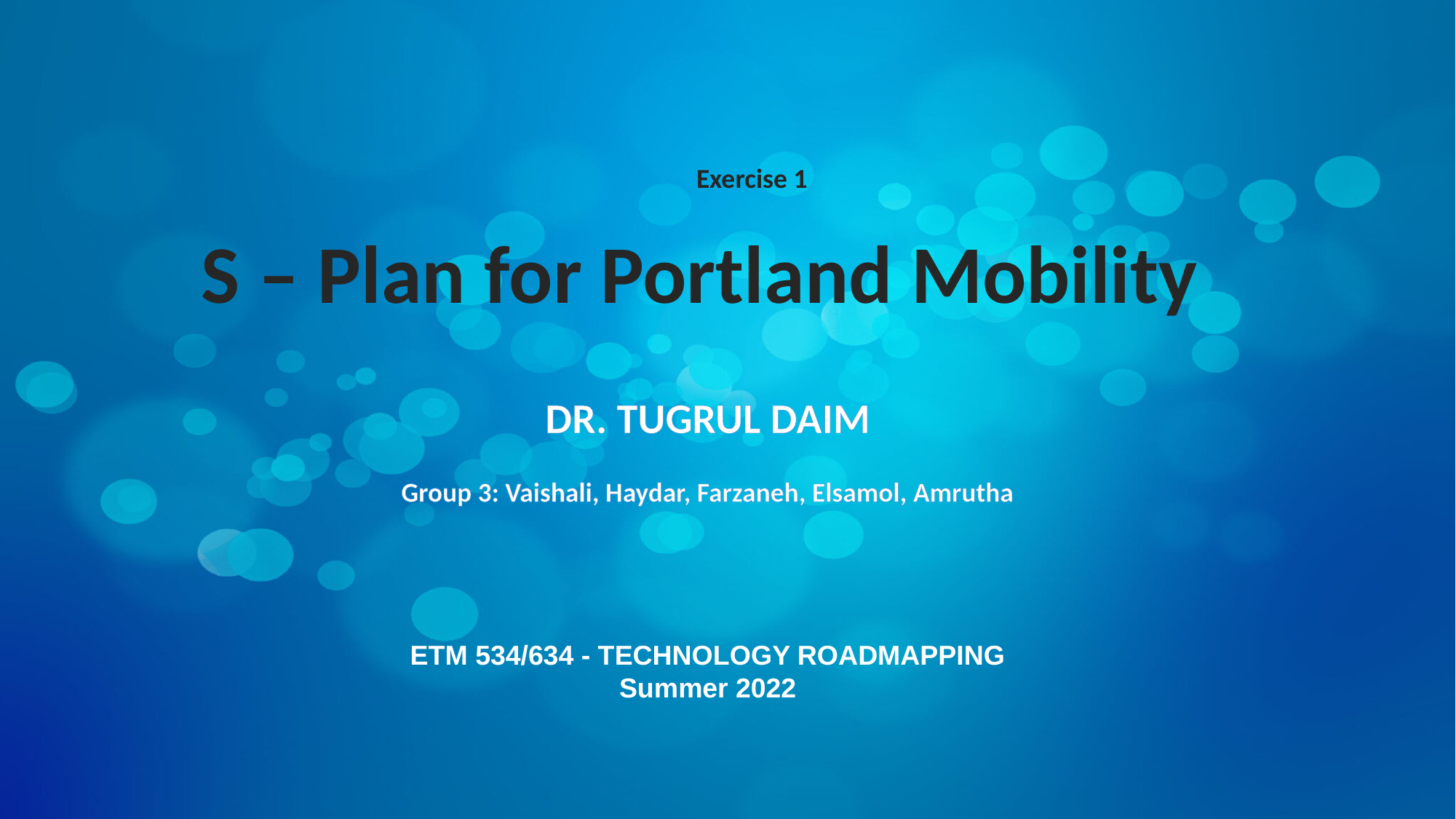

Exercise 1
S – Plan for Portland Mobility
DR. TUGRUL DAIM
Group 3: Vaishali, Haydar, Farzaneh, Elsamol, Amrutha
ETM 534/634 - TECHNOLOGY ROADMAPPING
Summer 2022